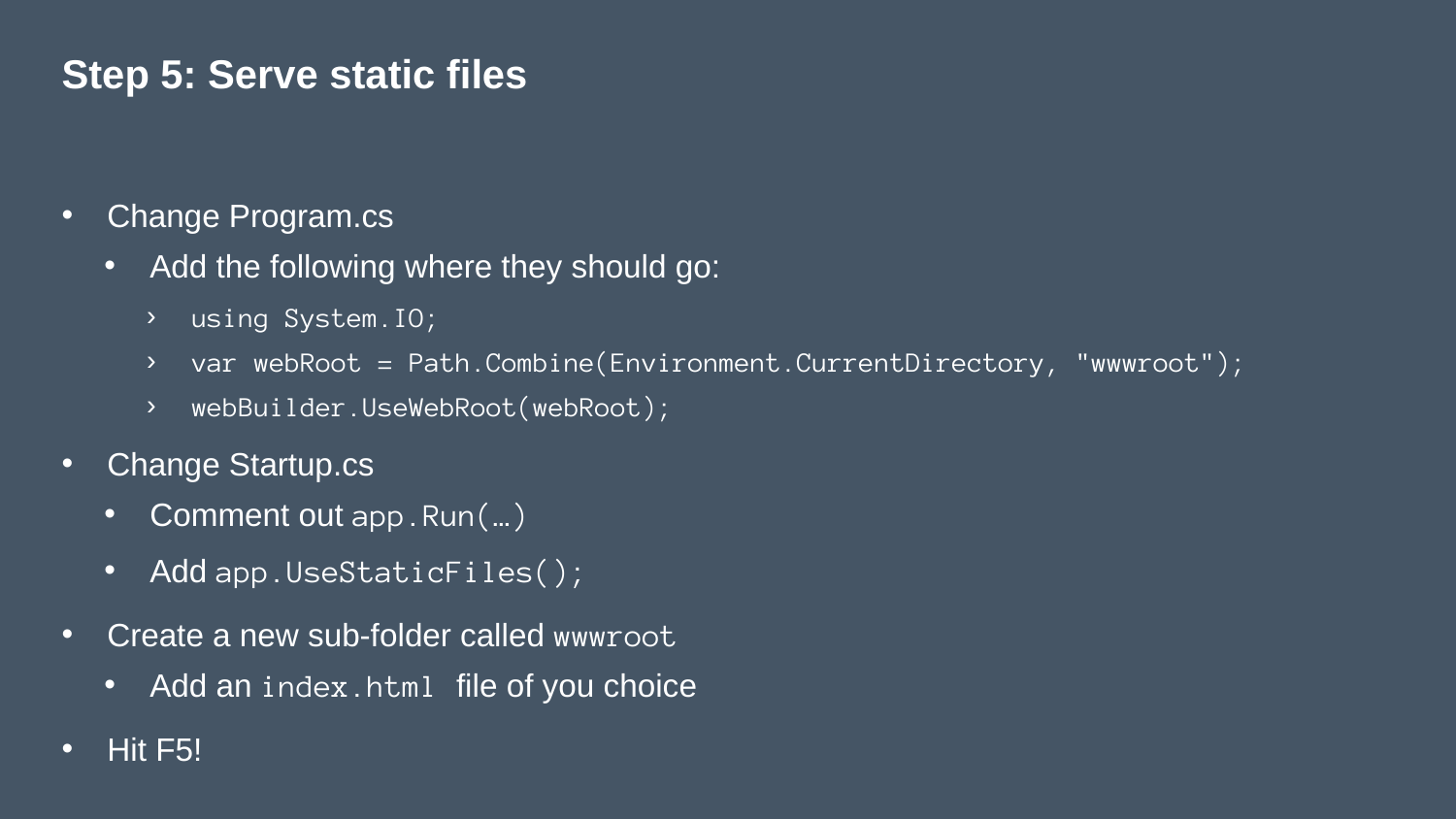

# Step 5: Serve static files
Change Program.cs
Add the following where they should go:
using System.IO;
var webRoot = Path.Combine(Environment.CurrentDirectory, "wwwroot");
webBuilder.UseWebRoot(webRoot);
Change Startup.cs
Comment out app.Run(…)
Add app.UseStaticFiles();
Create a new sub-folder called wwwroot
Add an index.html file of you choice
Hit F5!